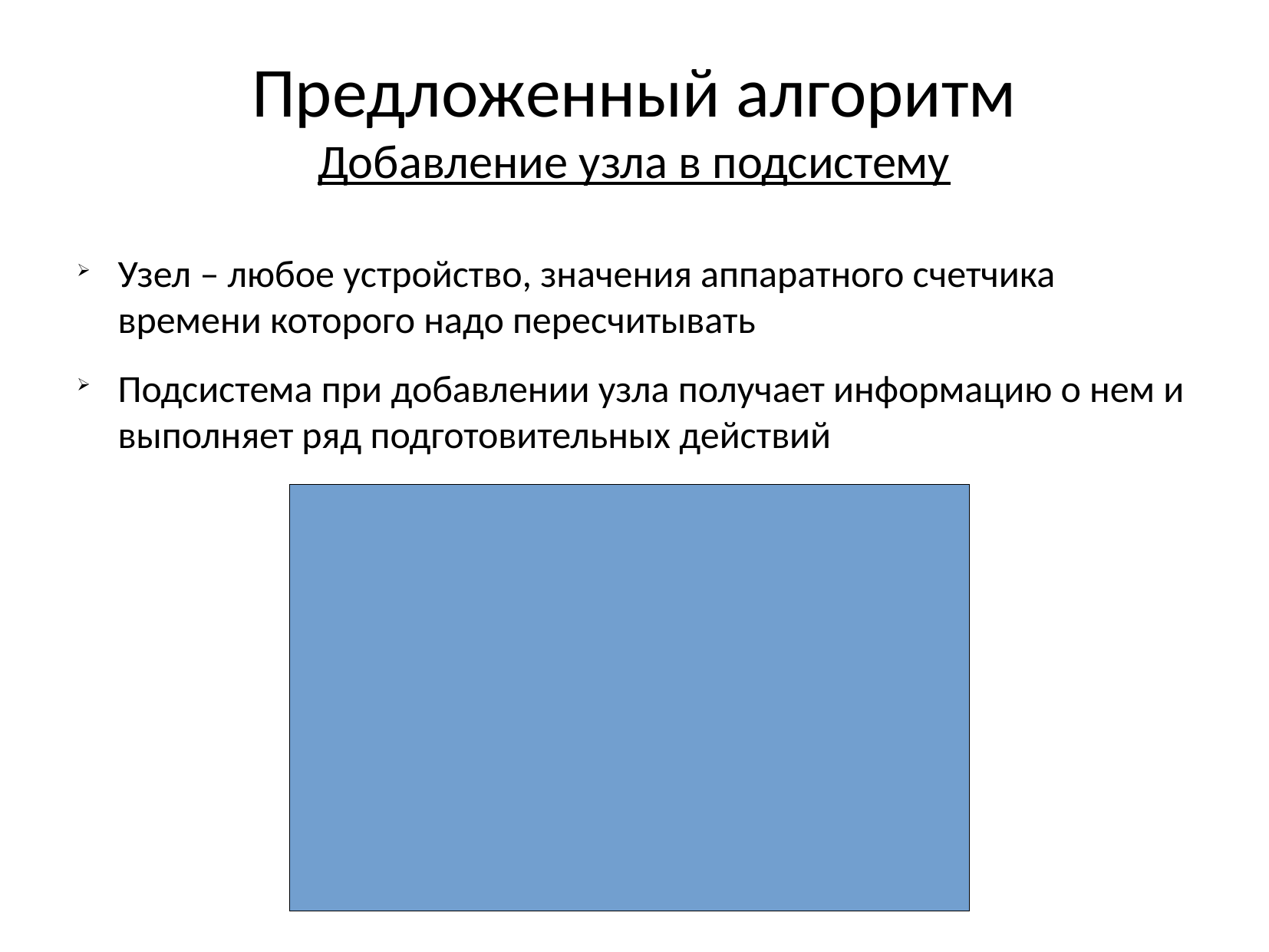

Предложенный алгоритм
Добавление узла в подсистему
Узел – любое устройство, значения аппаратного счетчика времени которого надо пересчитывать
Подсистема при добавлении узла получает информацию о нем и выполняет ряд подготовительных действий